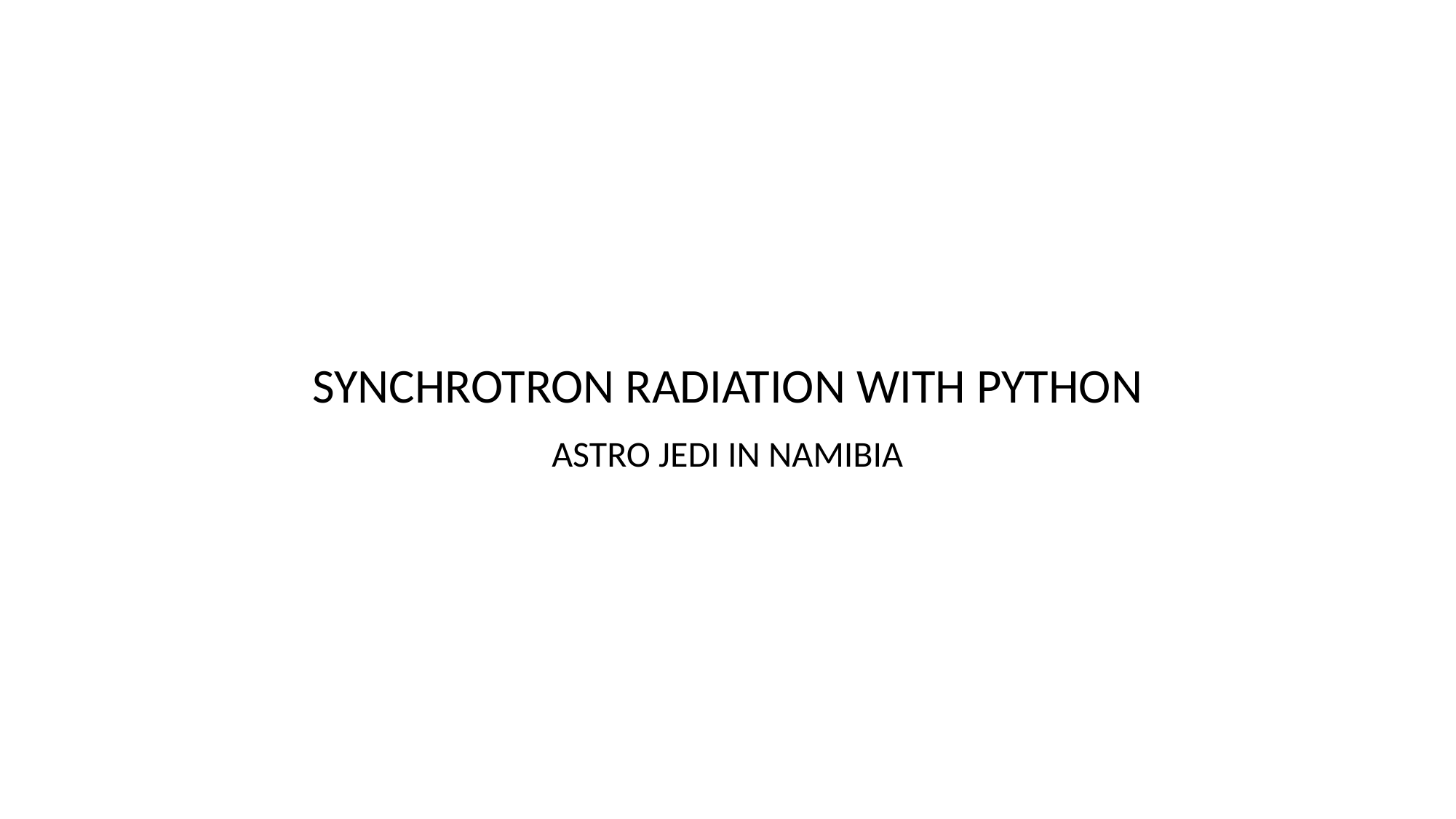

# SYNCHROTRON RADIATION WITH PYTHON
ASTRO JEDI IN NAMIBIA